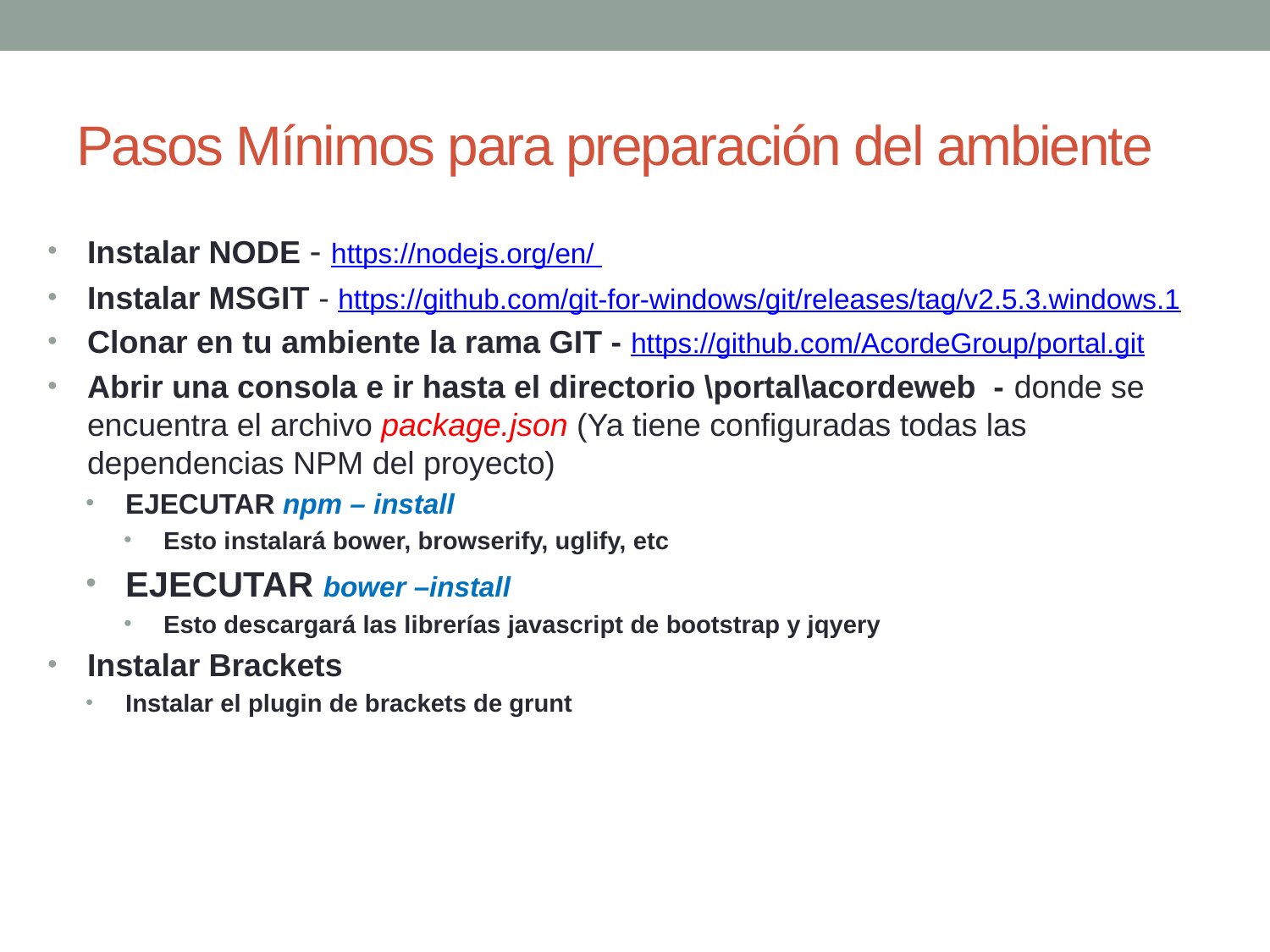

# Pasos Mínimos para preparación del ambiente
Instalar NODE - https://nodejs.org/en/
Instalar MSGIT - https://github.com/git-for-windows/git/releases/tag/v2.5.3.windows.1
Clonar en tu ambiente la rama GIT - https://github.com/AcordeGroup/portal.git
Abrir una consola e ir hasta el directorio \portal\acordeweb  - donde se encuentra el archivo package.json (Ya tiene configuradas todas las dependencias NPM del proyecto)
EJECUTAR npm – install
Esto instalará bower, browserify, uglify, etc
EJECUTAR bower –install
Esto descargará las librerías javascript de bootstrap y jqyery
Instalar Brackets
Instalar el plugin de brackets de grunt